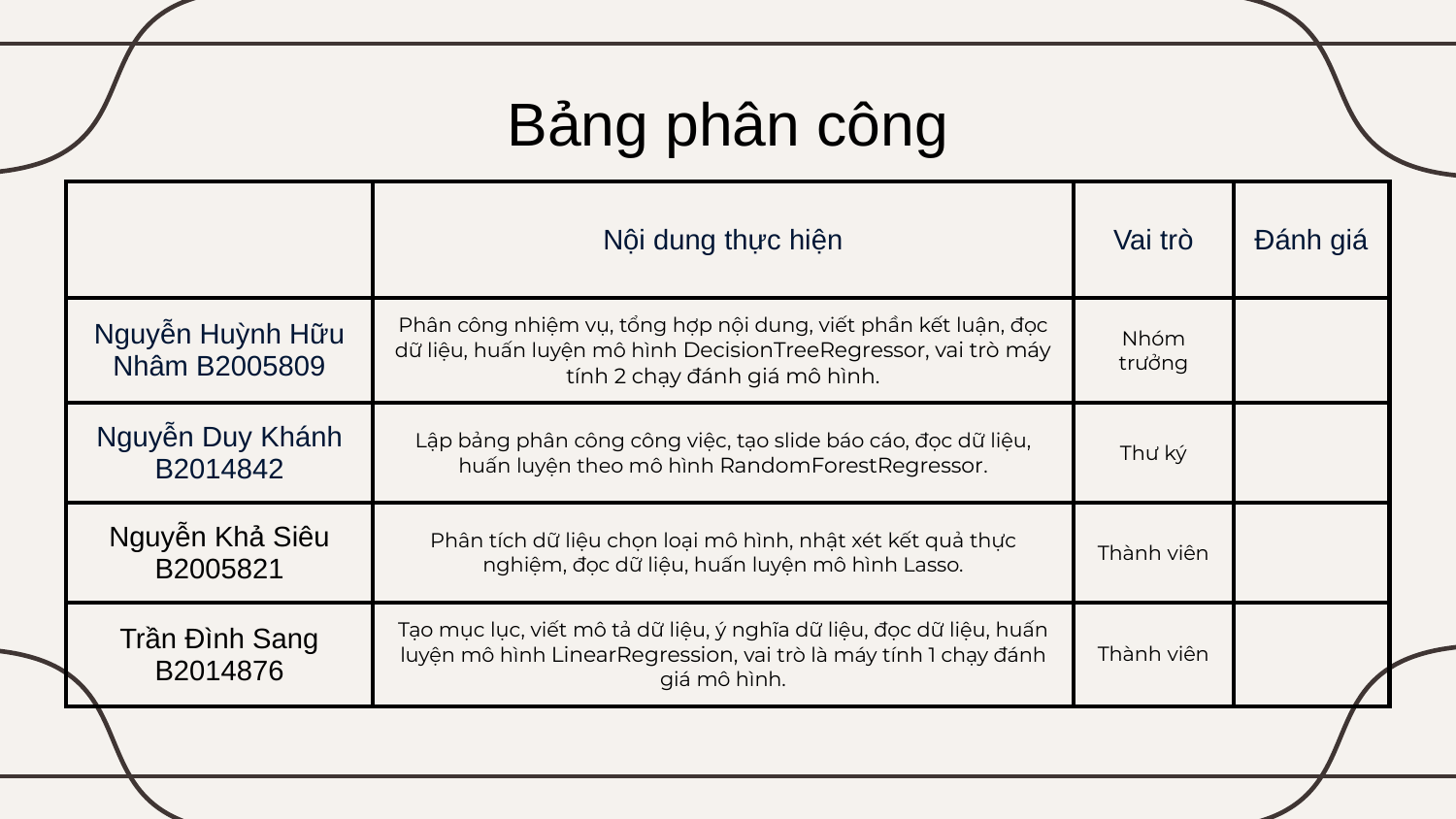

# Bảng phân công
|  | Nội dung thực hiện | Vai trò | Đánh giá |
| --- | --- | --- | --- |
| Nguyễn Huỳnh Hữu Nhâm B2005809 | Phân công nhiệm vụ, tổng hợp nội dung, viết phần kết luận, đọc dữ liệu, huấn luyện mô hình DecisionTreeRegressor, vai trò máy tính 2 chạy đánh giá mô hình. | Nhóm trưởng |  |
| Nguyễn Duy Khánh B2014842 | Lập bảng phân công công việc, tạo slide báo cáo, đọc dữ liệu, huấn luyện theo mô hình RandomForestRegressor. | Thư ký |  |
| Nguyễn Khả Siêu B2005821 | Phân tích dữ liệu chọn loại mô hình, nhật xét kết quả thực nghiệm, đọc dữ liệu, huấn luyện mô hình Lasso. | Thành viên |  |
| Trần Đình Sang B2014876 | Tạo mục lục, viết mô tả dữ liệu, ý nghĩa dữ liệu, đọc dữ liệu, huấn luyện mô hình LinearRegression, vai trò là máy tính 1 chạy đánh giá mô hình. | Thành viên |  |